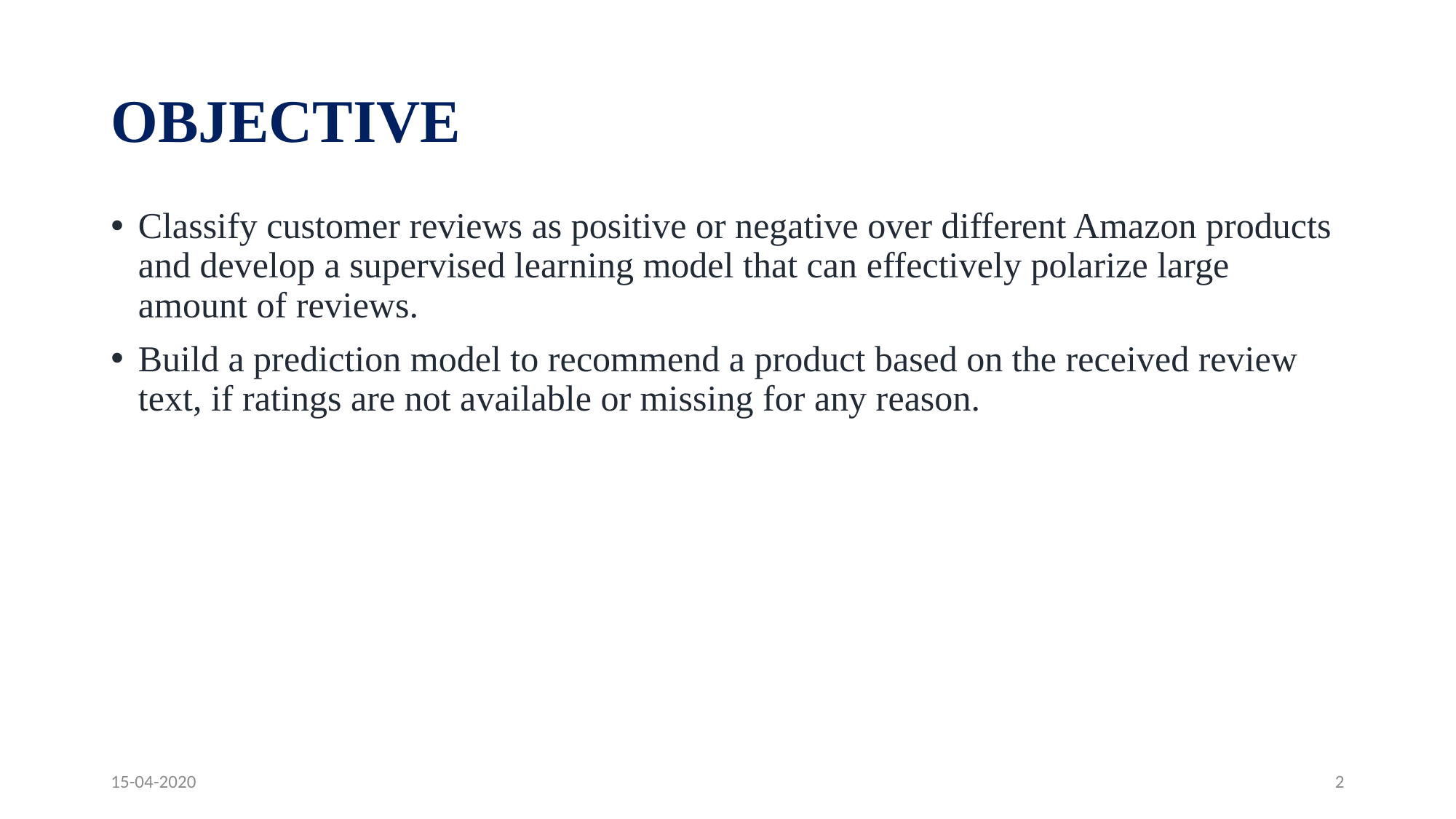

# OBJECTIVE
Classify customer reviews as positive or negative over different Amazon products and develop a supervised learning model that can effectively polarize large amount of reviews.
Build a prediction model to recommend a product based on the received review text, if ratings are not available or missing for any reason.
15-04-2020
2